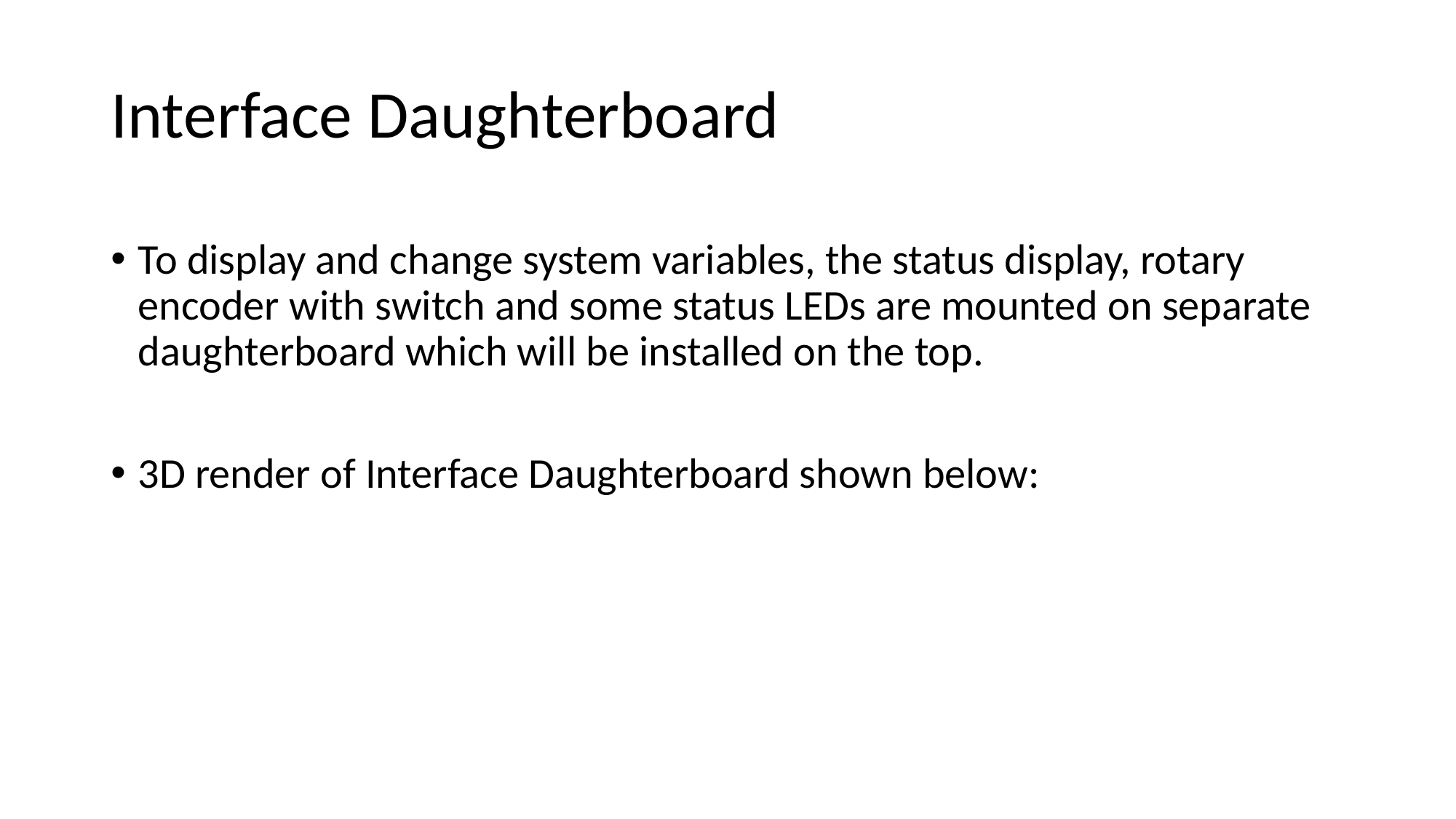

# Interface Daughterboard
To display and change system variables, the status display, rotary encoder with switch and some status LEDs are mounted on separate daughterboard which will be installed on the top.

3D render of Interface Daughterboard shown below: